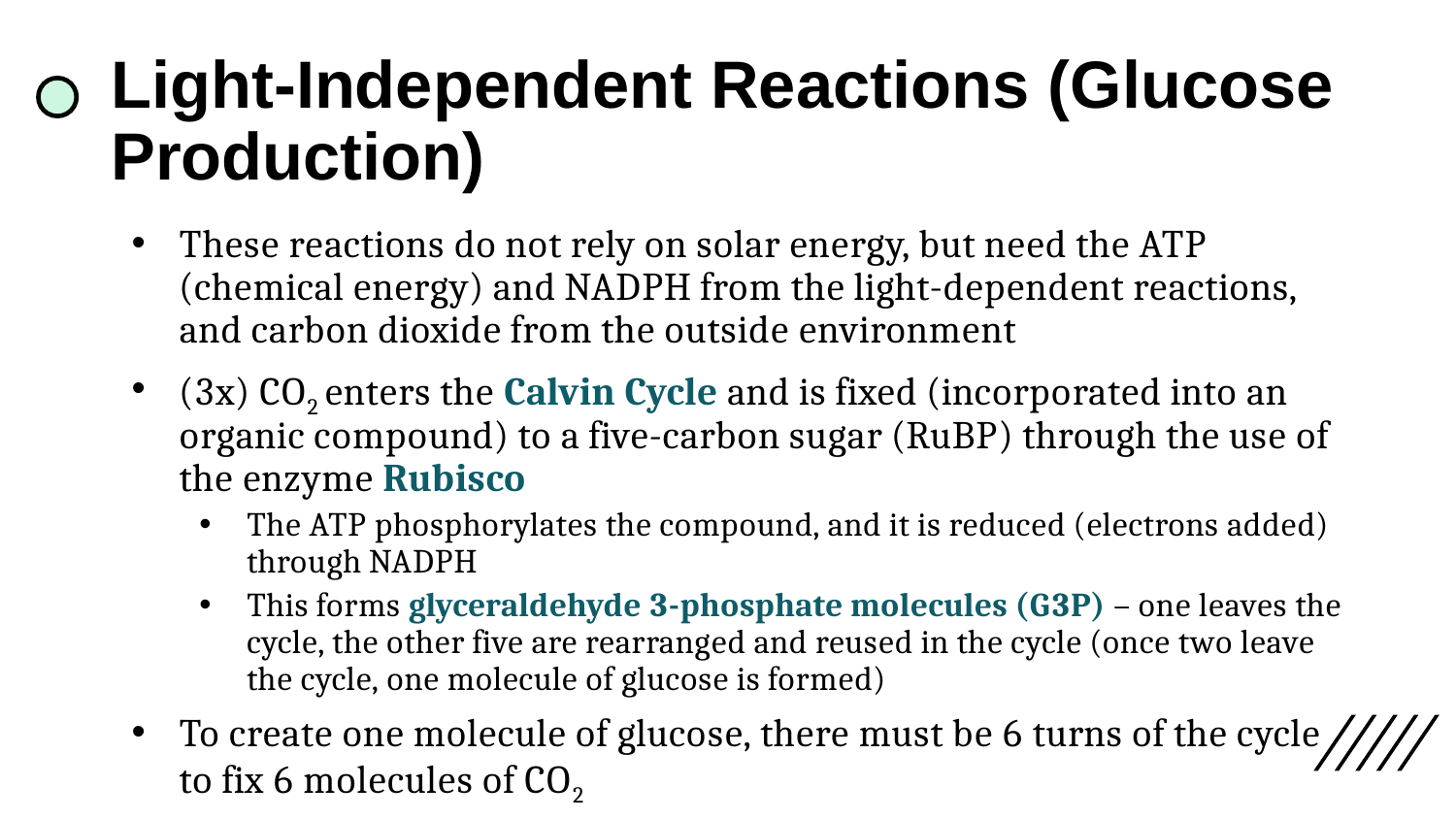

# Light-Independent Reactions (Glucose Production)
These reactions do not rely on solar energy, but need the ATP (chemical energy) and NADPH from the light-dependent reactions, and carbon dioxide from the outside environment
(3x) CO2 enters the Calvin Cycle and is fixed (incorporated into an organic compound) to a five-carbon sugar (RuBP) through the use of the enzyme Rubisco
The ATP phosphorylates the compound, and it is reduced (electrons added) through NADPH
This forms glyceraldehyde 3-phosphate molecules (G3P) – one leaves the cycle, the other five are rearranged and reused in the cycle (once two leave the cycle, one molecule of glucose is formed)
To create one molecule of glucose, there must be 6 turns of the cycle to fix 6 molecules of CO2